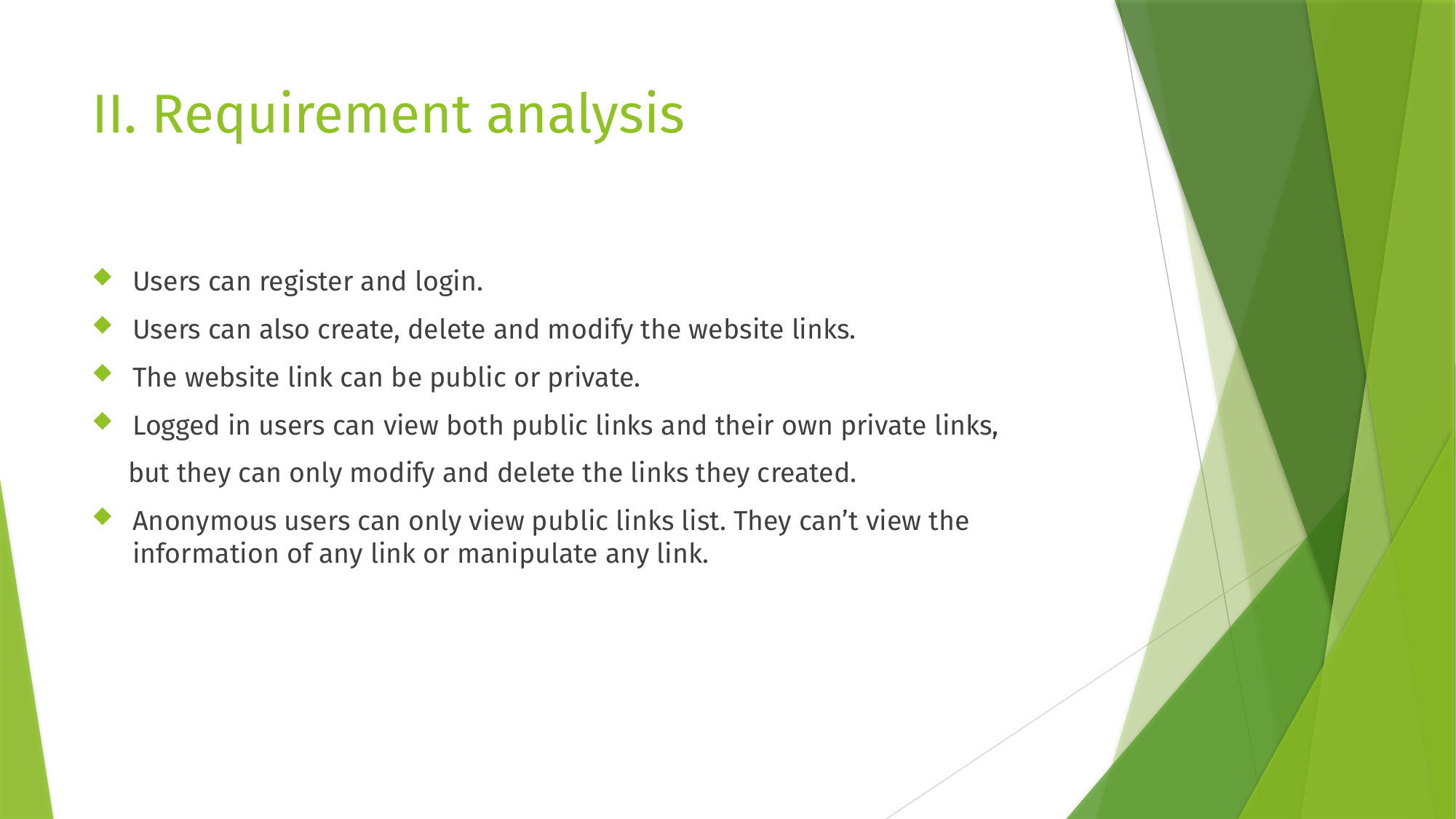

# II. Requirement analysis
Users can register and login.
Users can also create, delete and modify the website links.
The website link can be public or private.
Logged in users can view both public links and their own private links,
     but they can only modify and delete the links they created.
Anonymous users can only view public links list. They can’t view the information of any link or manipulate any link.